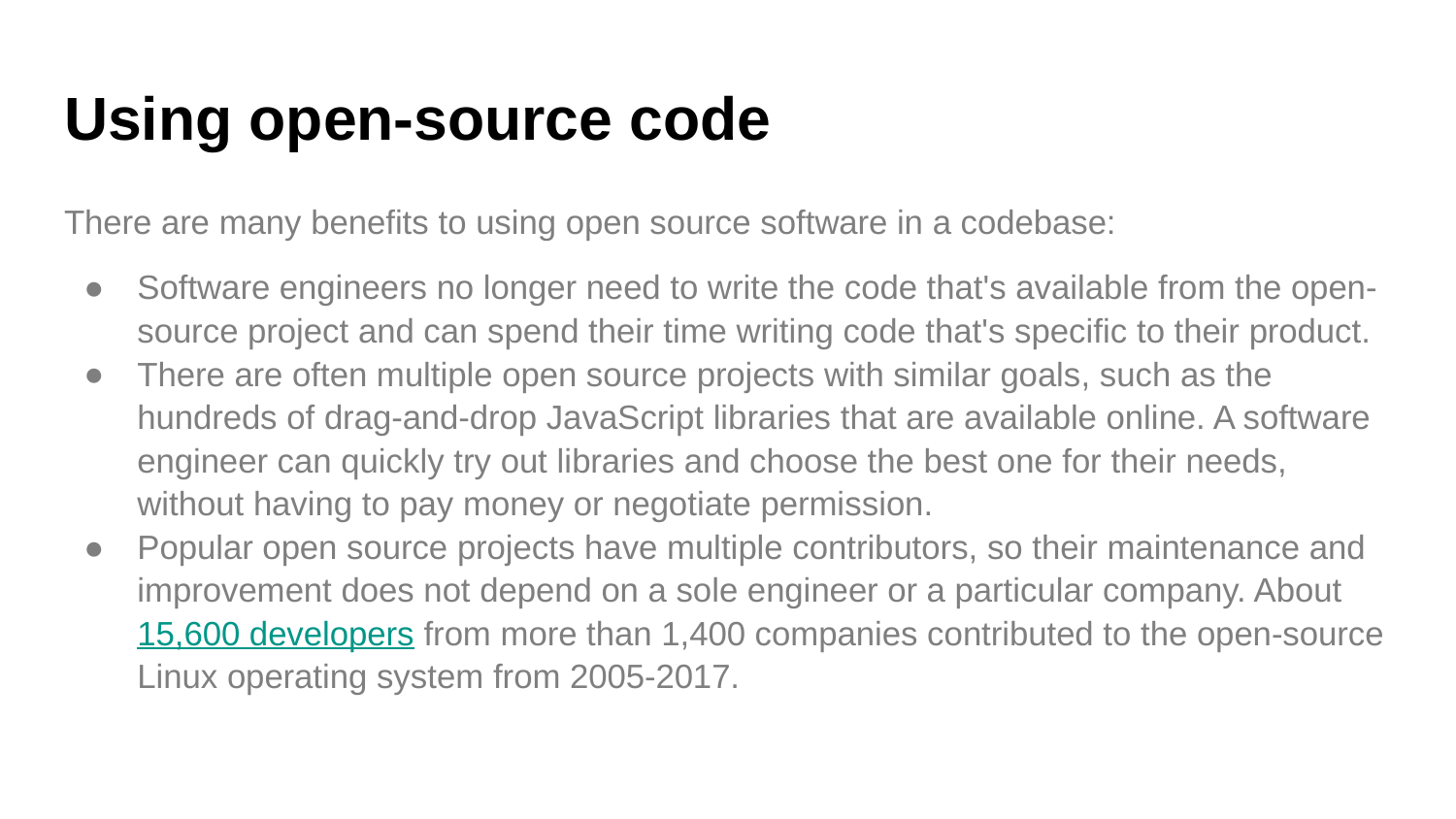

# Using open-source code
There are many benefits to using open source software in a codebase:
Software engineers no longer need to write the code that's available from the open-source project and can spend their time writing code that's specific to their product.
There are often multiple open source projects with similar goals, such as the hundreds of drag-and-drop JavaScript libraries that are available online. A software engineer can quickly try out libraries and choose the best one for their needs, without having to pay money or negotiate permission.
Popular open source projects have multiple contributors, so their maintenance and improvement does not depend on a sole engineer or a particular company. About 15,600 developers from more than 1,400 companies contributed to the open-source Linux operating system from 2005-2017.